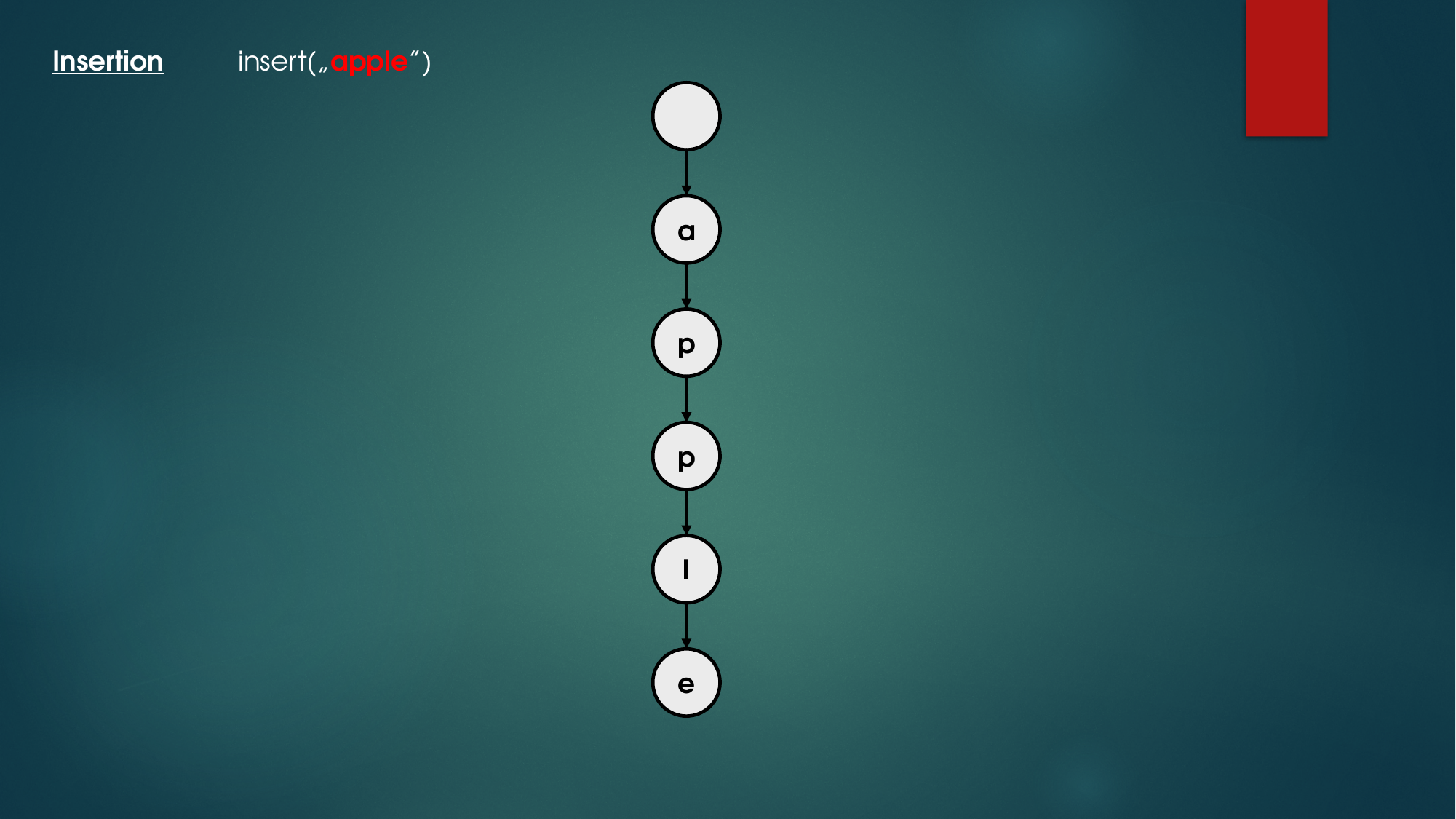

Insertion
insert(„apple”)

a
p
p
l
e